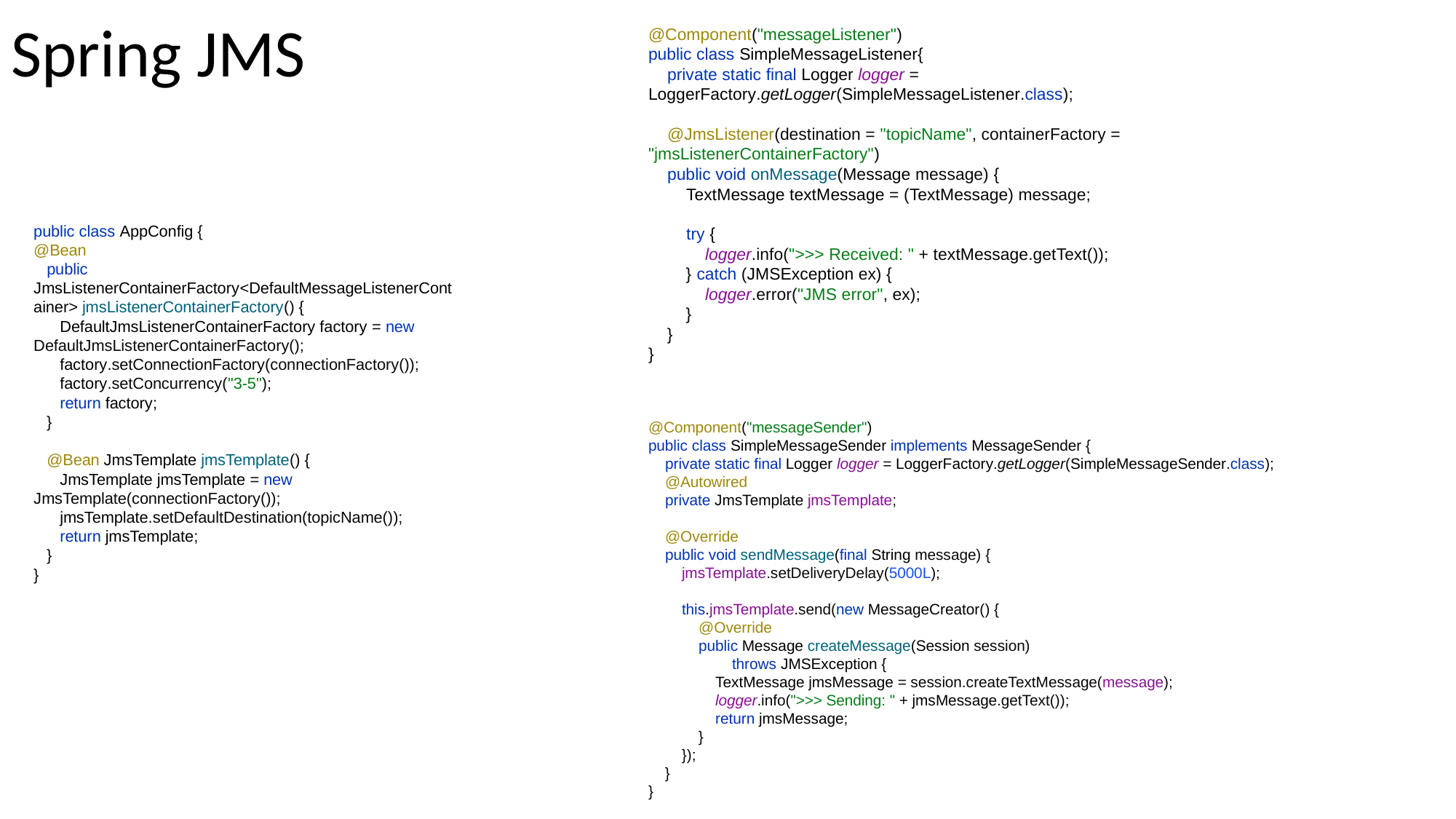

# Spring JMS
@Component("messageListener")
public class SimpleMessageListener{
    private static final Logger logger = LoggerFactory.getLogger(SimpleMessageListener.class);
    @JmsListener(destination = "topicName", containerFactory = "jmsListenerContainerFactory")
    public void onMessage(Message message) {
        TextMessage textMessage = (TextMessage) message;
        try {
            logger.info(">>> Received: " + textMessage.getText());
        } catch (JMSException ex) {
            logger.error("JMS error", ex);
        }
    }
}
public class AppConfig {
@Bean
   public JmsListenerContainerFactory<DefaultMessageListenerContainer> jmsListenerContainerFactory() {
      DefaultJmsListenerContainerFactory factory = new DefaultJmsListenerContainerFactory();
      factory.setConnectionFactory(connectionFactory());
      factory.setConcurrency("3-5");
      return factory;
   }
   @Bean JmsTemplate jmsTemplate() {
      JmsTemplate jmsTemplate = new JmsTemplate(connectionFactory());
      jmsTemplate.setDefaultDestination(topicName());
      return jmsTemplate;
   }
}
@Component("messageSender")
public class SimpleMessageSender implements MessageSender {
    private static final Logger logger = LoggerFactory.getLogger(SimpleMessageSender.class);
    @Autowired
    private JmsTemplate jmsTemplate;
    @Override
    public void sendMessage(final String message) {
        jmsTemplate.setDeliveryDelay(5000L);
        this.jmsTemplate.send(new MessageCreator() {
            @Override
            public Message createMessage(Session session)
                    throws JMSException {
                TextMessage jmsMessage = session.createTextMessage(message);
                logger.info(">>> Sending: " + jmsMessage.getText());
                return jmsMessage;
            }
        });
    }
}